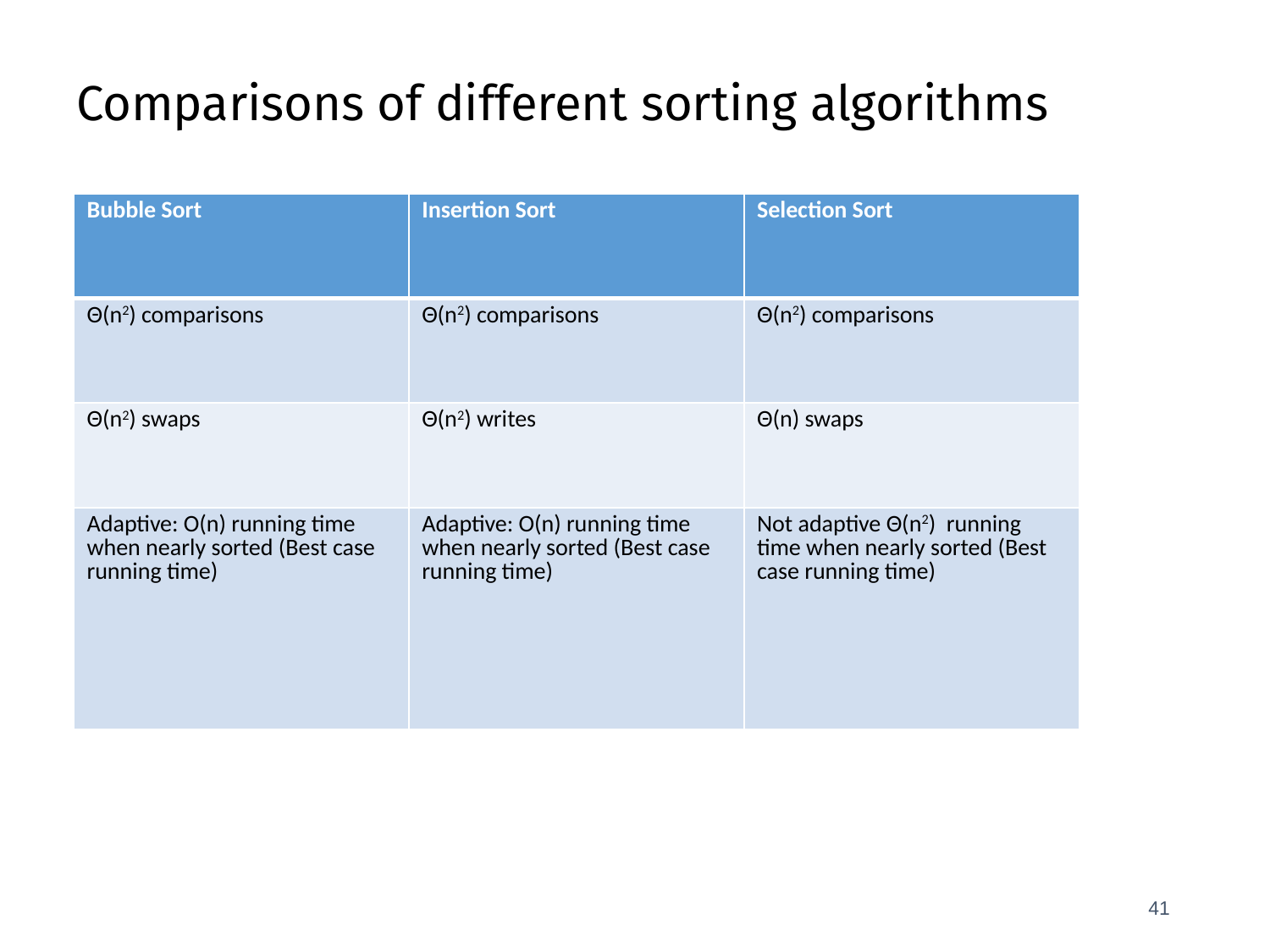

Comparisons of different sorting algorithms
| Bubble Sort | Insertion Sort | Selection Sort |
| --- | --- | --- |
| Θ(n2) comparisons | Θ(n2) comparisons | Θ(n2) comparisons |
| Θ(n2) swaps | Θ(n2) writes | Θ(n) swaps |
| Adaptive: O(n) running time when nearly sorted (Best case running time) | Adaptive: O(n) running time when nearly sorted (Best case running time) | Not adaptive Θ(n2) running time when nearly sorted (Best case running time) |
41